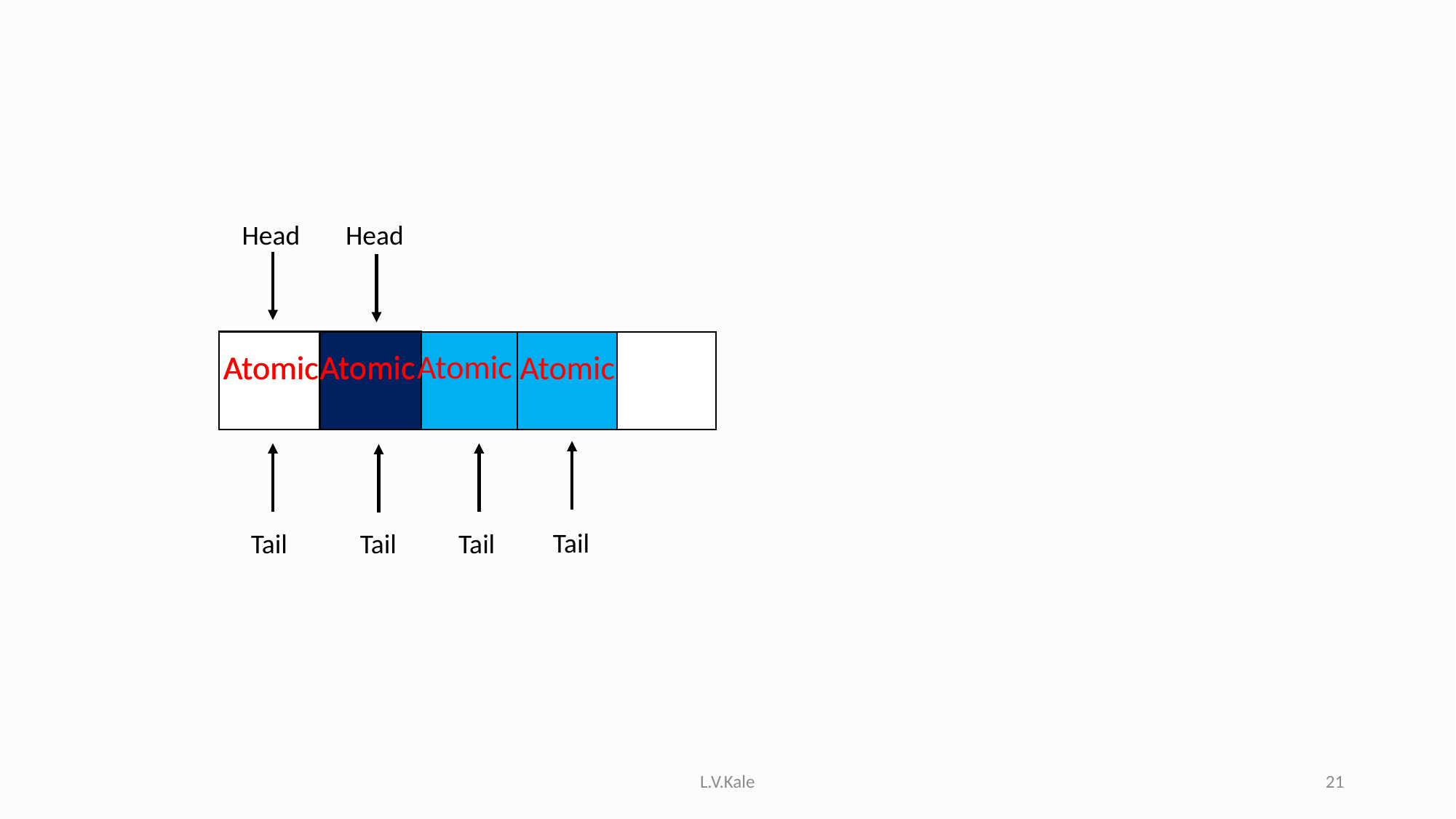

Head
Head

Atomic
Atomic
Atomic
Atomic
Atomic
Atomic
Tail
Tail
Tail
Tail
L.V.Kale
21